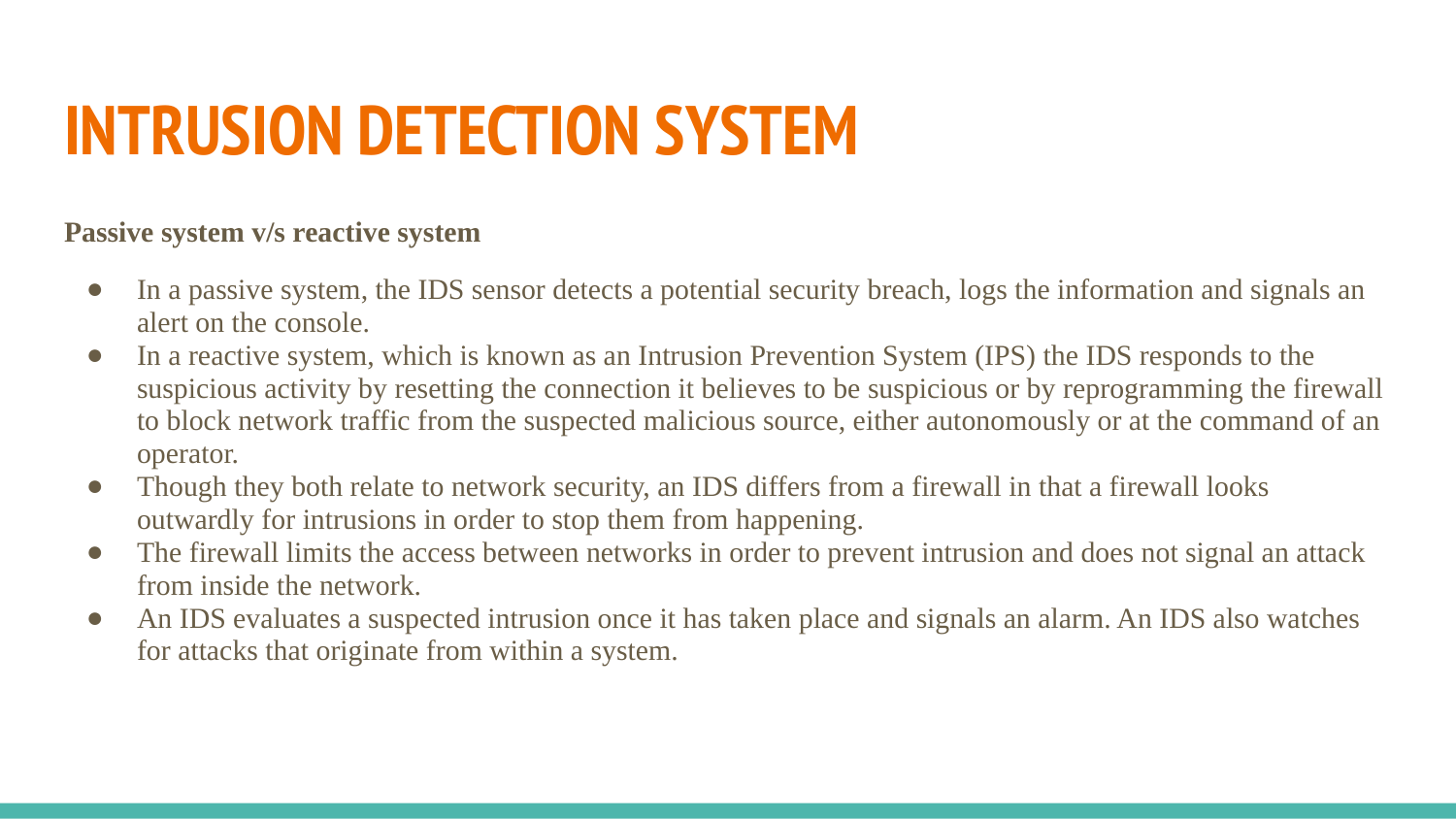

# INTRUSION DETECTION SYSTEM

Passive system v/s reactive system
In a passive system, the IDS sensor detects a potential security breach, logs the information and signals an alert on the console.
In a reactive system, which is known as an Intrusion Prevention System (IPS) the IDS responds to the suspicious activity by resetting the connection it believes to be suspicious or by reprogramming the firewall to block network traffic from the suspected malicious source, either autonomously or at the command of an operator.
Though they both relate to network security, an IDS differs from a firewall in that a firewall looks outwardly for intrusions in order to stop them from happening.
The firewall limits the access between networks in order to prevent intrusion and does not signal an attack from inside the network.
An IDS evaluates a suspected intrusion once it has taken place and signals an alarm. An IDS also watches for attacks that originate from within a system.